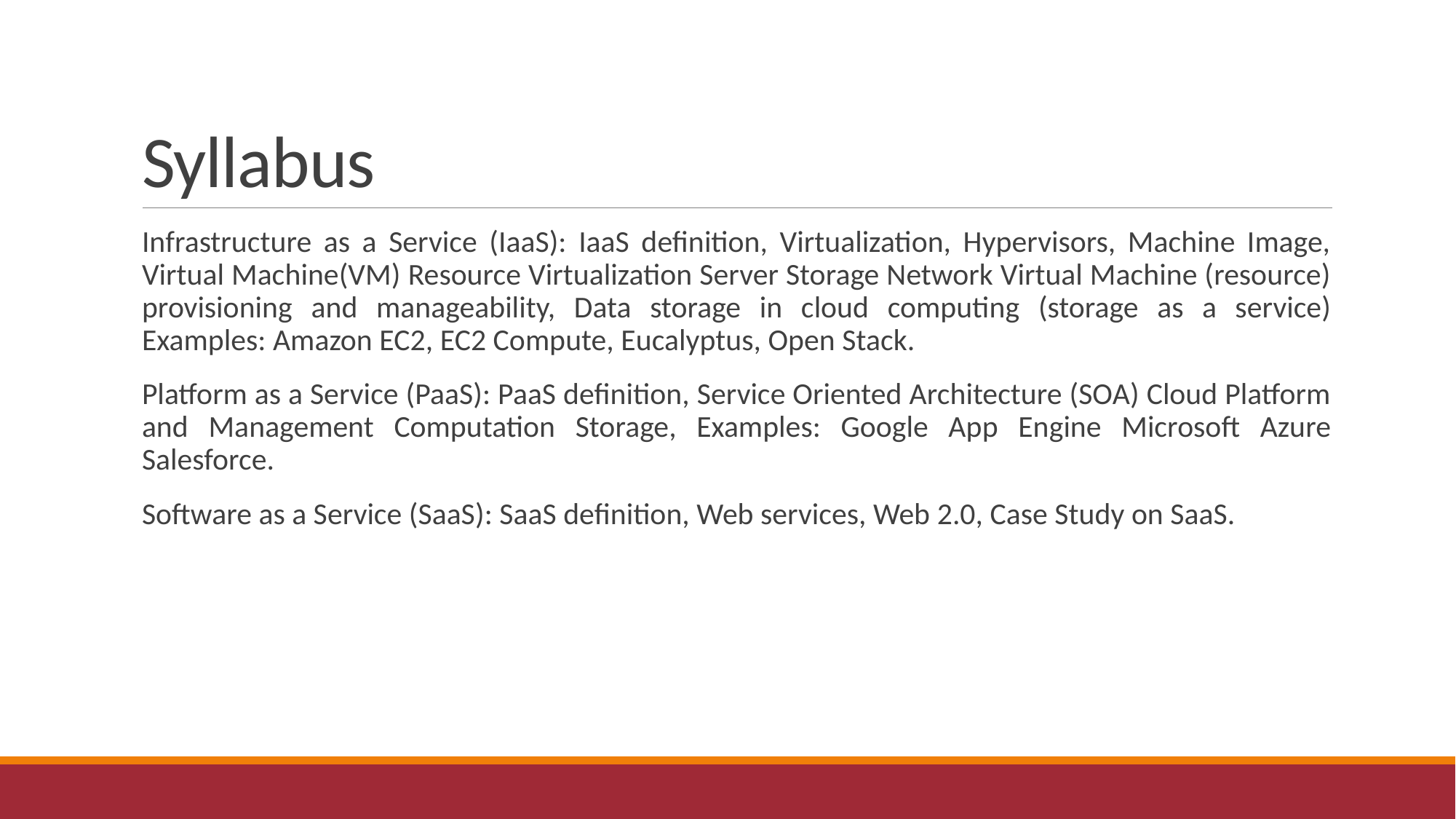

# Syllabus
Infrastructure as a Service (IaaS): IaaS definition, Virtualization, Hypervisors, Machine Image, Virtual Machine(VM) Resource Virtualization Server Storage Network Virtual Machine (resource) provisioning and manageability, Data storage in cloud computing (storage as a service) Examples: Amazon EC2, EC2 Compute, Eucalyptus, Open Stack.
Platform as a Service (PaaS): PaaS definition, Service Oriented Architecture (SOA) Cloud Platform and Management Computation Storage, Examples: Google App Engine Microsoft Azure Salesforce.
Software as a Service (SaaS): SaaS definition, Web services, Web 2.0, Case Study on SaaS.